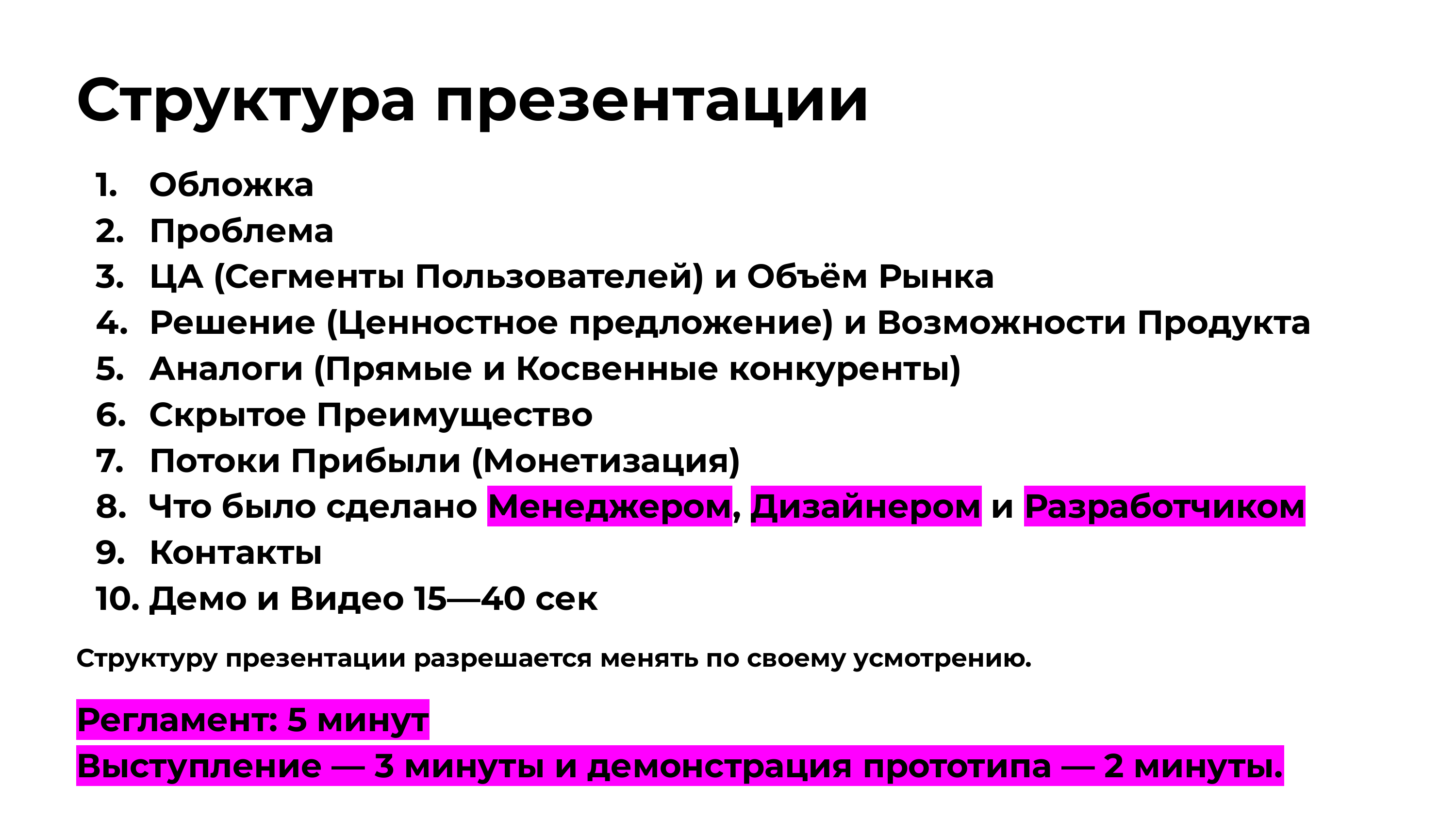

# Структура презентации
Обложка
Проблема
ЦА (Сегменты Пользователей) и Объём Рынка
Решение (Ценностное предложение) и Возможности Продукта
Аналоги (Прямые и Косвенные конкуренты)
Скрытое Преимущество
Потоки Прибыли (Монетизация)
Что было сделано Менеджером, Дизайнером и Разработчиком
Контакты
Демо и Видео 15—40 сек
Структуру презентации разрешается менять по своему усмотрению.
Регламент: 5 минут
Выступление — 3 минуты и демонстрация прототипа — 2 минуты.